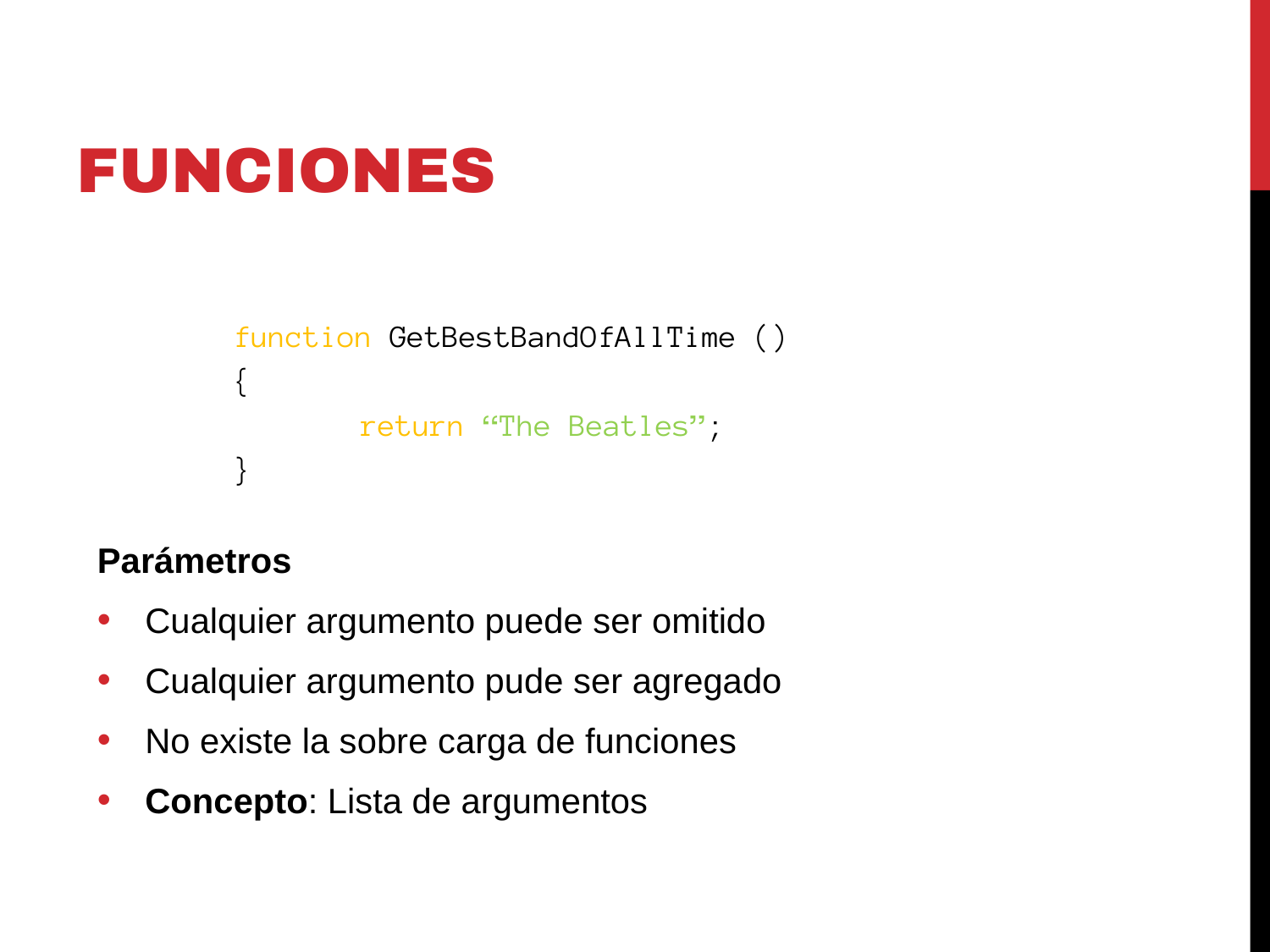

# Funciones

function GetBestBandOfAllTime ()
{
	return “The Beatles”;
}

Parámetros
Cualquier argumento puede ser omitido
Cualquier argumento pude ser agregado
No existe la sobre carga de funciones
Concepto: Lista de argumentos